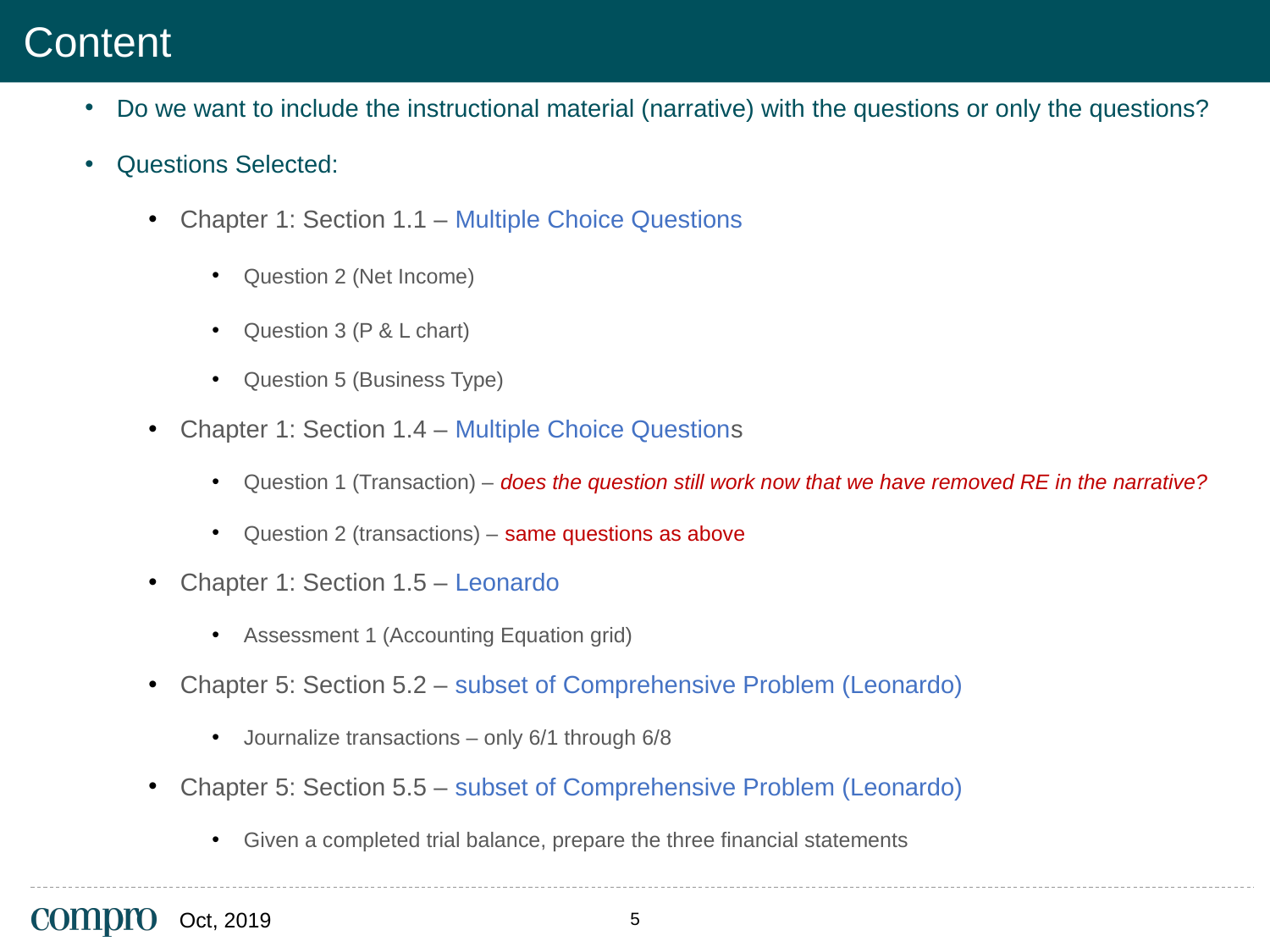

# Content
Do we want to include the instructional material (narrative) with the questions or only the questions?
Questions Selected:
Chapter 1: Section 1.1 – Multiple Choice Questions
Question 2 (Net Income)
Question 3 (P & L chart)
Question 5 (Business Type)
Chapter 1: Section 1.4 – Multiple Choice Questions
Question 1 (Transaction) – does the question still work now that we have removed RE in the narrative?
Question 2 (transactions) – same questions as above
Chapter 1: Section 1.5 – Leonardo
Assessment 1 (Accounting Equation grid)
Chapter 5: Section 5.2 – subset of Comprehensive Problem (Leonardo)
Journalize transactions – only 6/1 through 6/8
Chapter 5: Section 5.5 – subset of Comprehensive Problem (Leonardo)
Given a completed trial balance, prepare the three financial statements